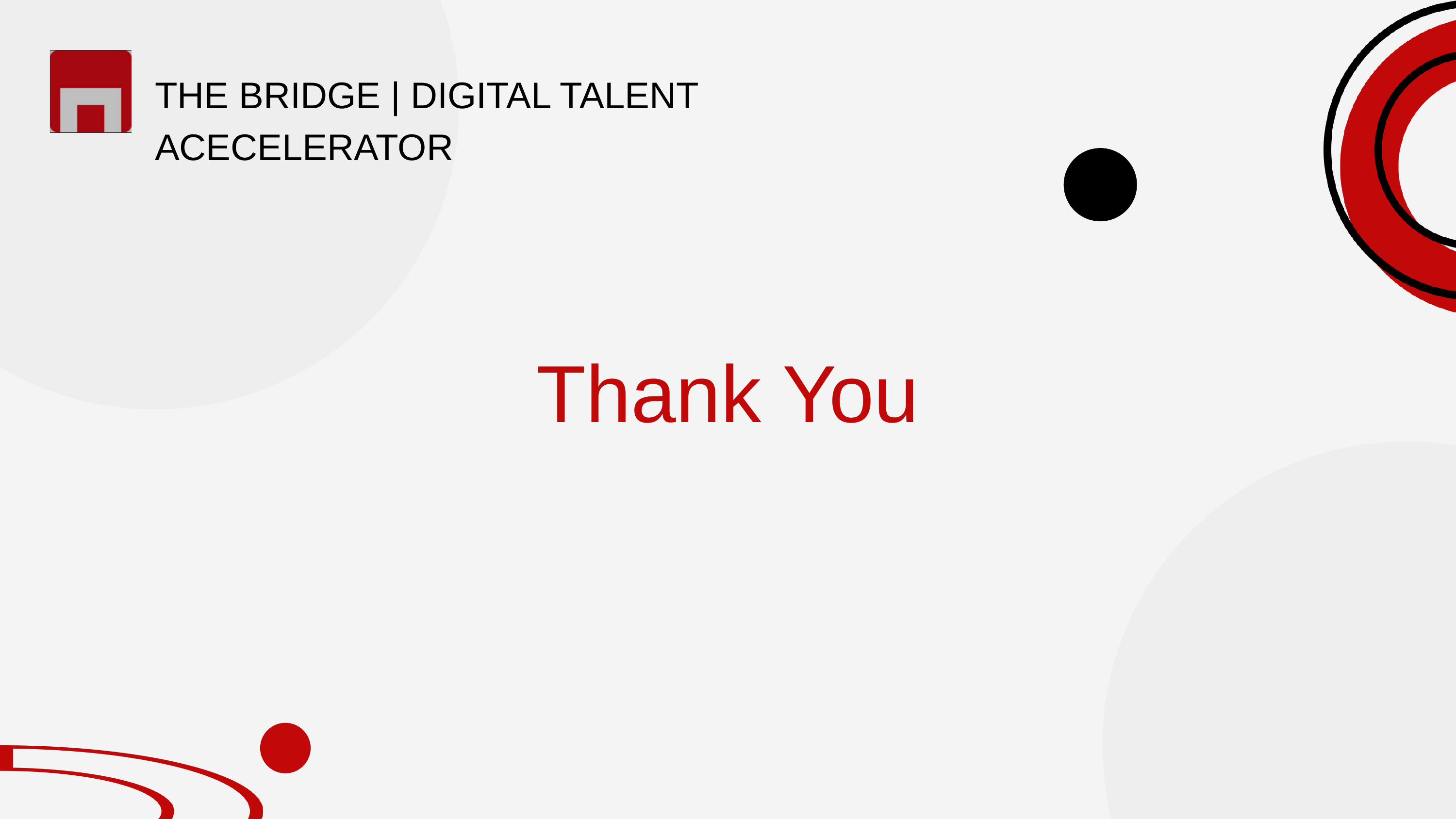

THE BRIDGE | DIGITAL TALENT ACECELERATOR

Thank You